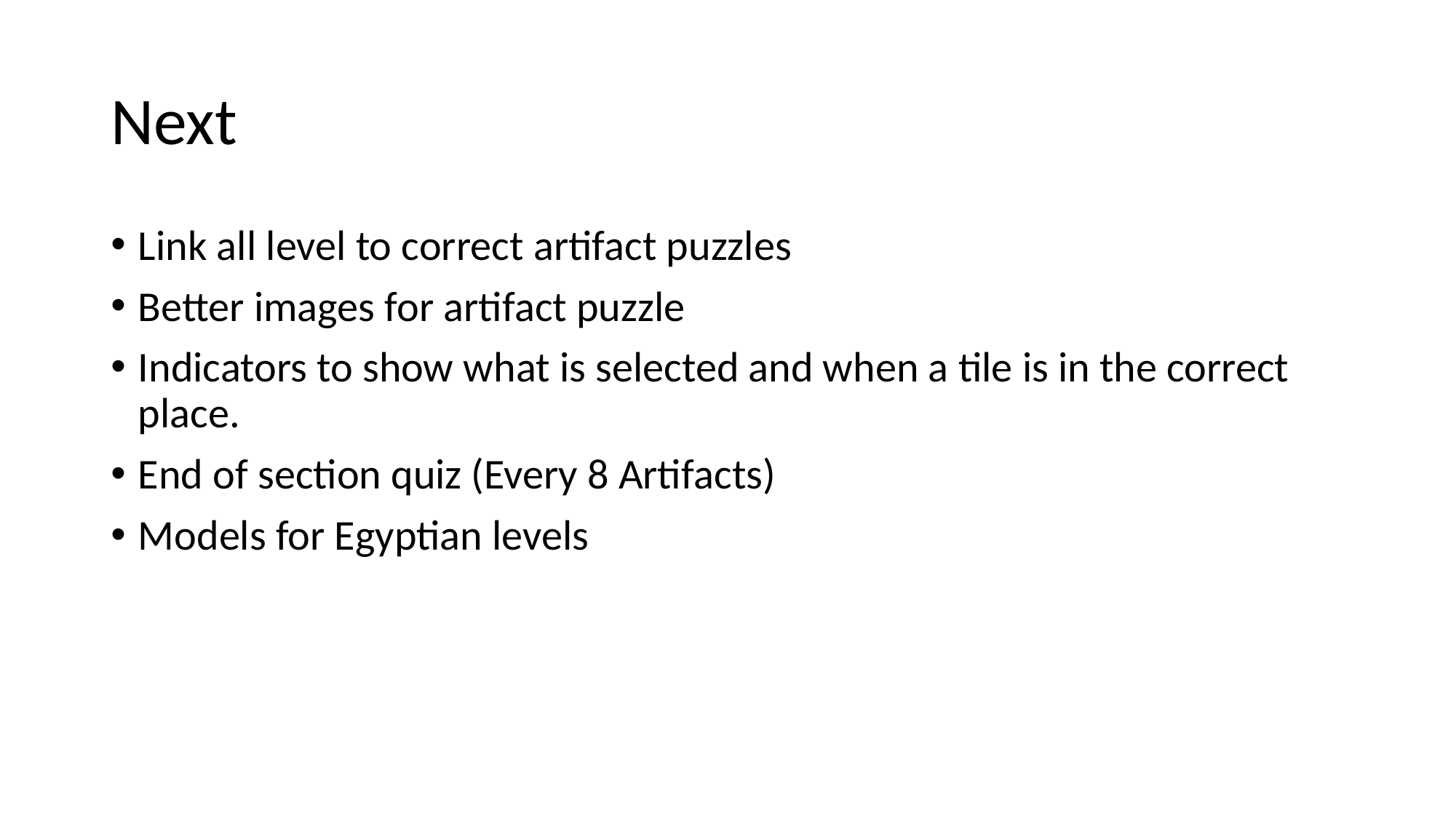

# Next
Link all level to correct artifact puzzles
Better images for artifact puzzle
Indicators to show what is selected and when a tile is in the correct place.
End of section quiz (Every 8 Artifacts)
Models for Egyptian levels